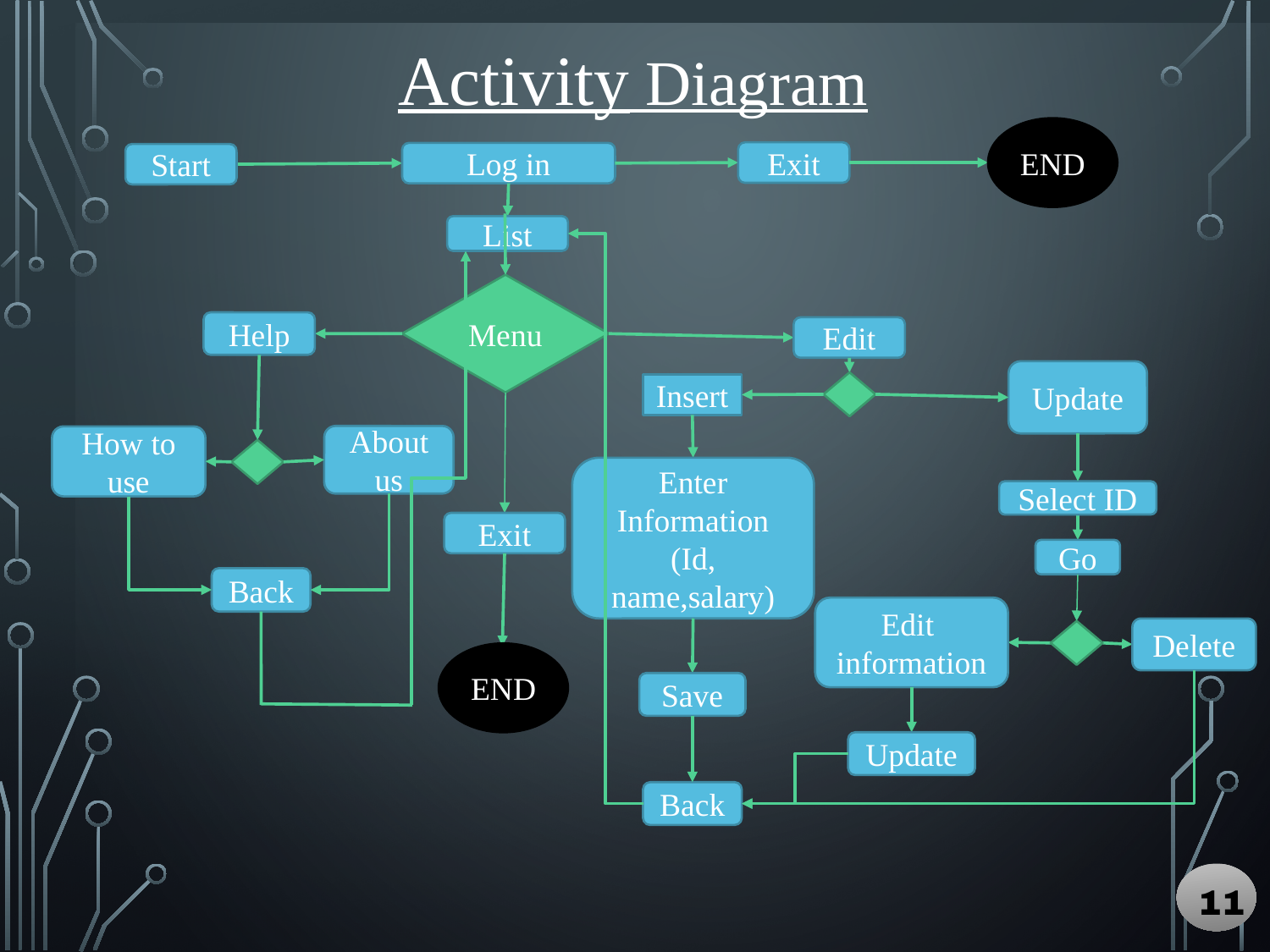

Activity Diagram
END
Exit
Log in
Start
List
Menu
Help
Edit
Update

Insert
About us
How to use

Enter Information
(Id, name,salary)
Select ID
Exit
Go
Back
Edit
information
Delete

END
Save
Update
Back
11